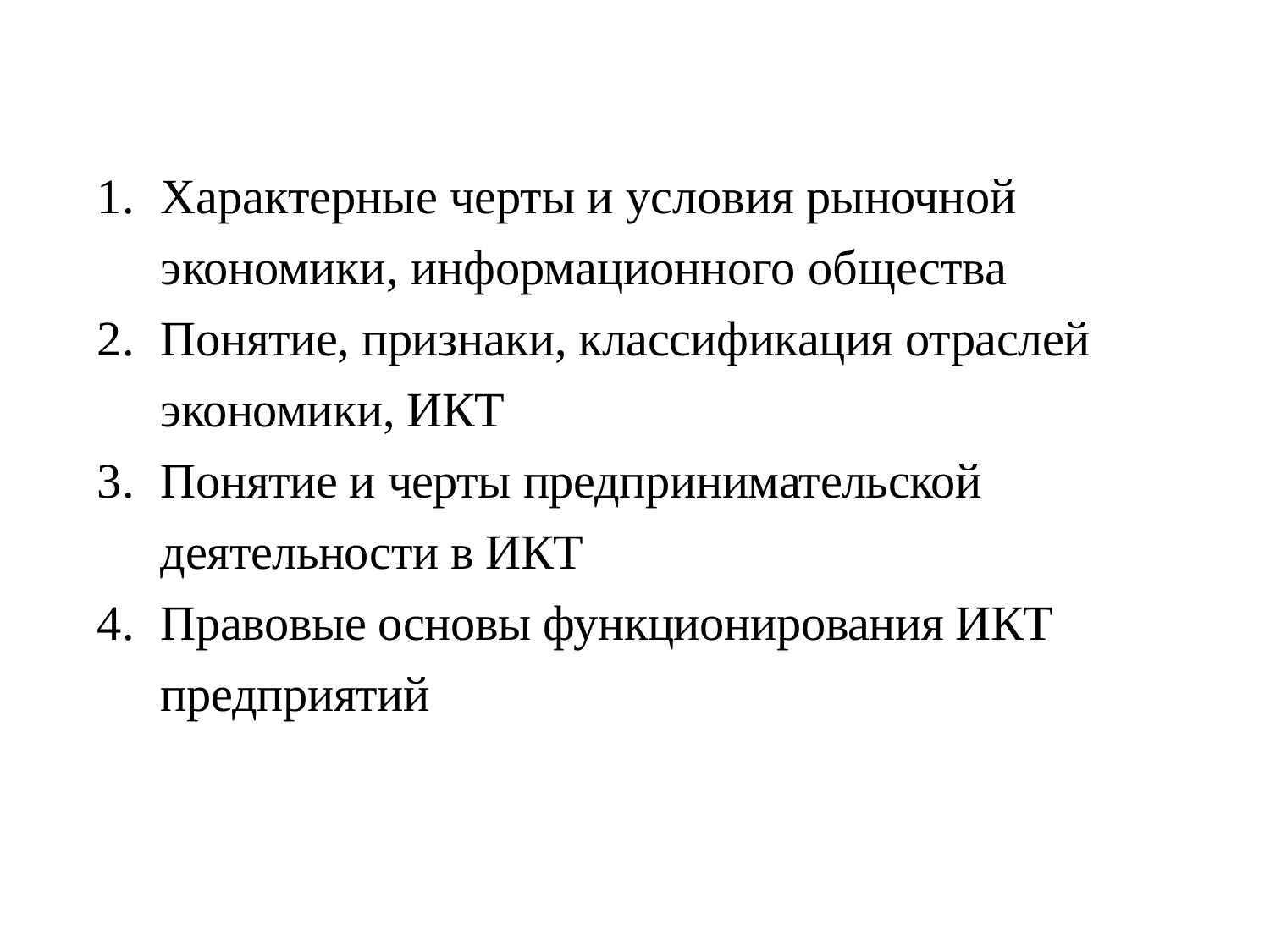

Характерные черты и условия рыночной экономики, информационного общества
Понятие, признаки, классификация отраслей экономики, ИКТ
Понятие и черты предпринимательской деятельности в ИКТ
Правовые основы функционирования ИКТ предприятий